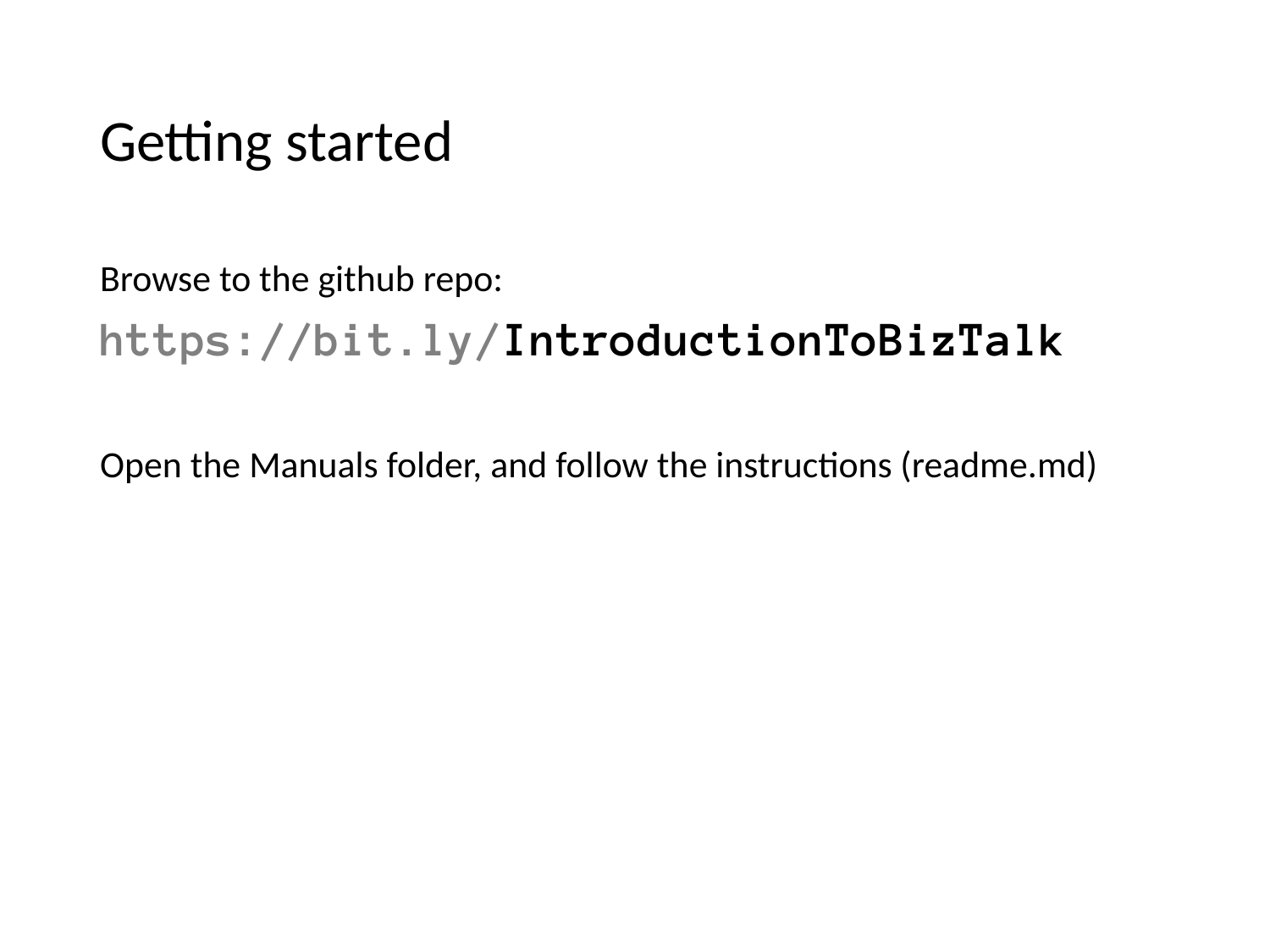

# Getting started
Browse to the github repo:
https://bit.ly/IntroductionToBizTalk

Open the Manuals folder, and follow the instructions (readme.md)